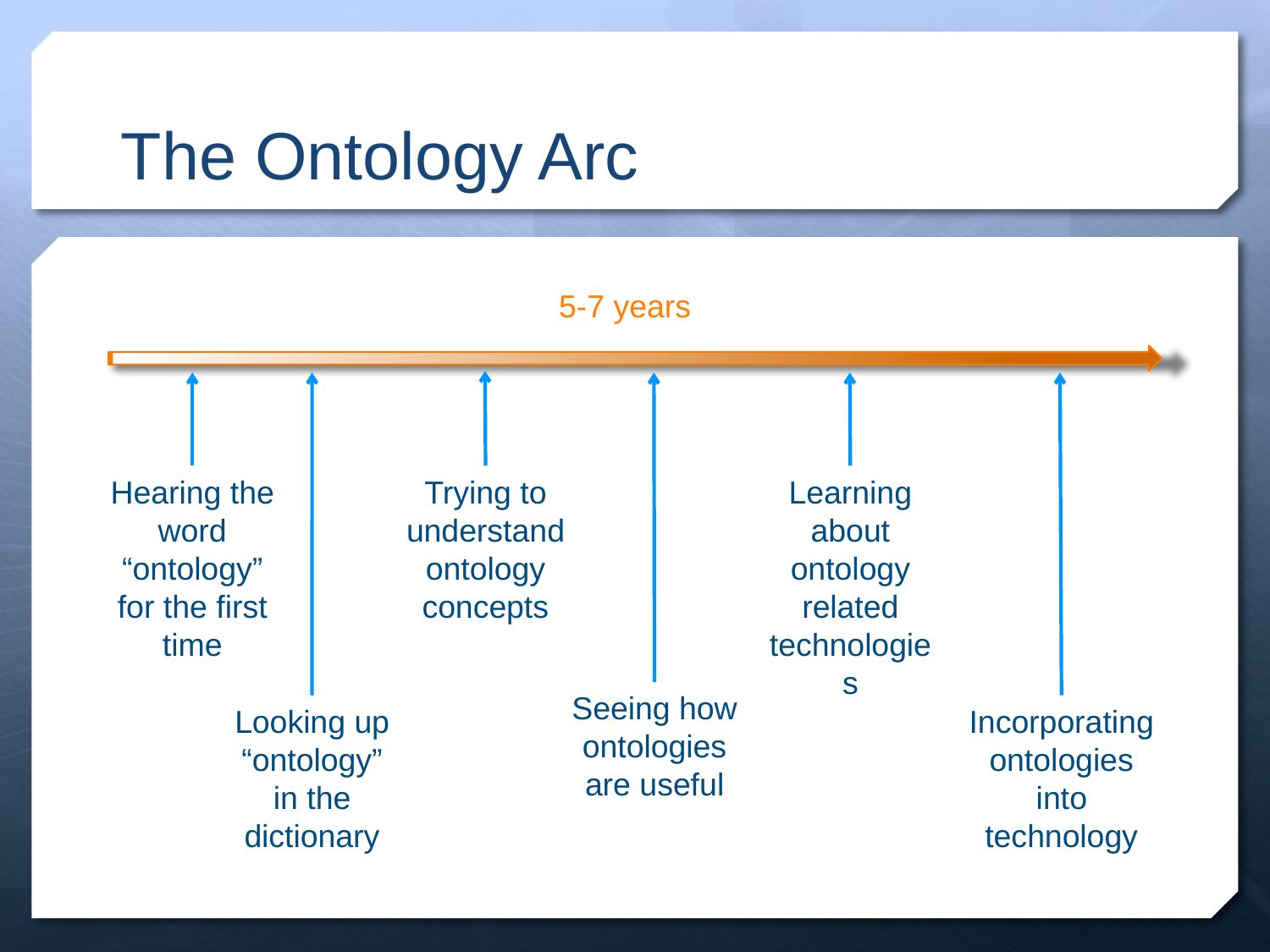

# The Ontology Arc
5-7 years

Learning about ontology related technologies
Hearing the word “ontology” for the first time
Trying to understand ontology concepts
Seeing how ontologies are useful
Looking up “ontology” in the dictionary
Incorporating ontologies into technology